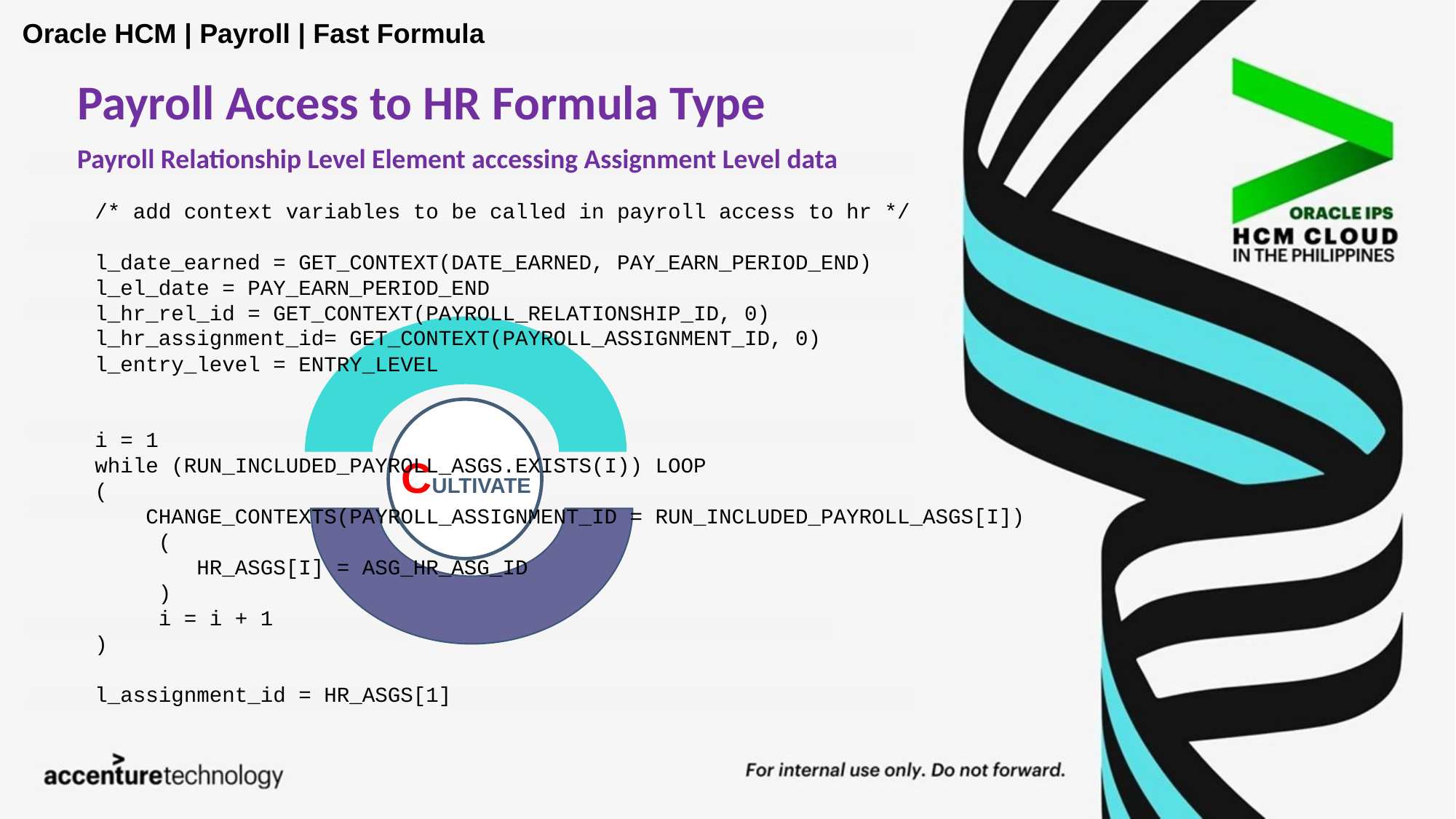

Oracle HCM | Payroll | Fast Formula
Payroll Access to HR Formula Type
Payroll Relationship Level Element accessing Assignment Level data
/* add context variables to be called in payroll access to hr */

l_date_earned = GET_CONTEXT(DATE_EARNED, PAY_EARN_PERIOD_END)
l_el_date = PAY_EARN_PERIOD_END
l_hr_rel_id = GET_CONTEXT(PAYROLL_RELATIONSHIP_ID, 0)
l_hr_assignment_id= GET_CONTEXT(PAYROLL_ASSIGNMENT_ID, 0)
l_entry_level = ENTRY_LEVEL

i = 1
while (RUN_INCLUDED_PAYROLL_ASGS.EXISTS(I)) LOOP
(
    CHANGE_CONTEXTS(PAYROLL_ASSIGNMENT_ID = RUN_INCLUDED_PAYROLL_ASGS[I])
     (
        HR_ASGS[I] = ASG_HR_ASG_ID
     )
     i = i + 1
)

l_assignment_id = HR_ASGS[1]